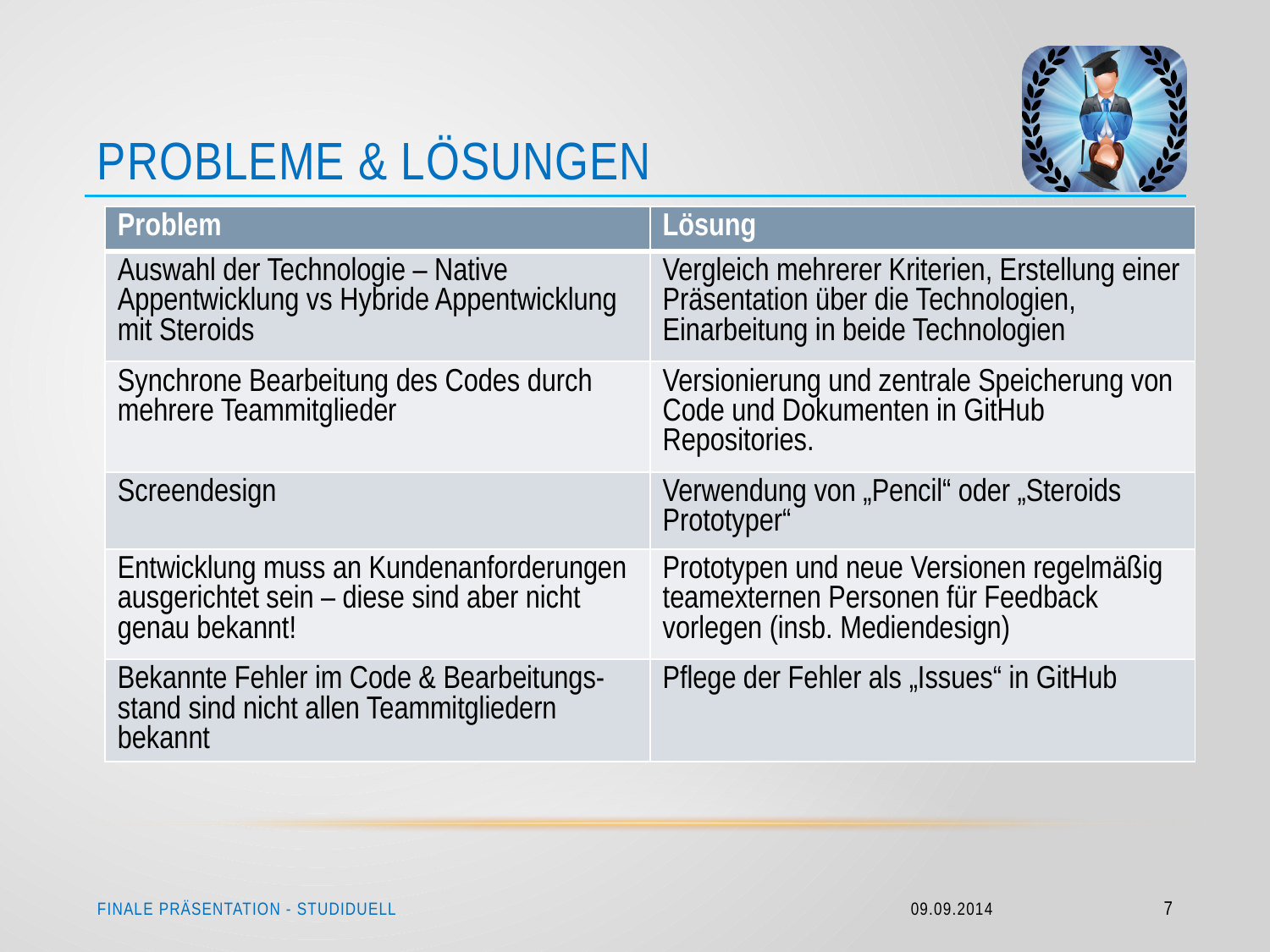

# Probleme & lösungen
| Problem | Lösung |
| --- | --- |
| Auswahl der Technologie – Native Appentwicklung vs Hybride Appentwicklung mit Steroids | Vergleich mehrerer Kriterien, Erstellung einer Präsentation über die Technologien, Einarbeitung in beide Technologien |
| Synchrone Bearbeitung des Codes durch mehrere Teammitglieder | Versionierung und zentrale Speicherung von Code und Dokumenten in GitHub Repositories. |
| Screendesign | Verwendung von „Pencil“ oder „Steroids Prototyper“ |
| Entwicklung muss an Kundenanforderungen ausgerichtet sein – diese sind aber nicht genau bekannt! | Prototypen und neue Versionen regelmäßig teamexternen Personen für Feedback vorlegen (insb. Mediendesign) |
| Bekannte Fehler im Code & Bearbeitungs-stand sind nicht allen Teammitgliedern bekannt | Pflege der Fehler als „Issues“ in GitHub |
Finale präsentation - Studiduell
09.09.2014
7